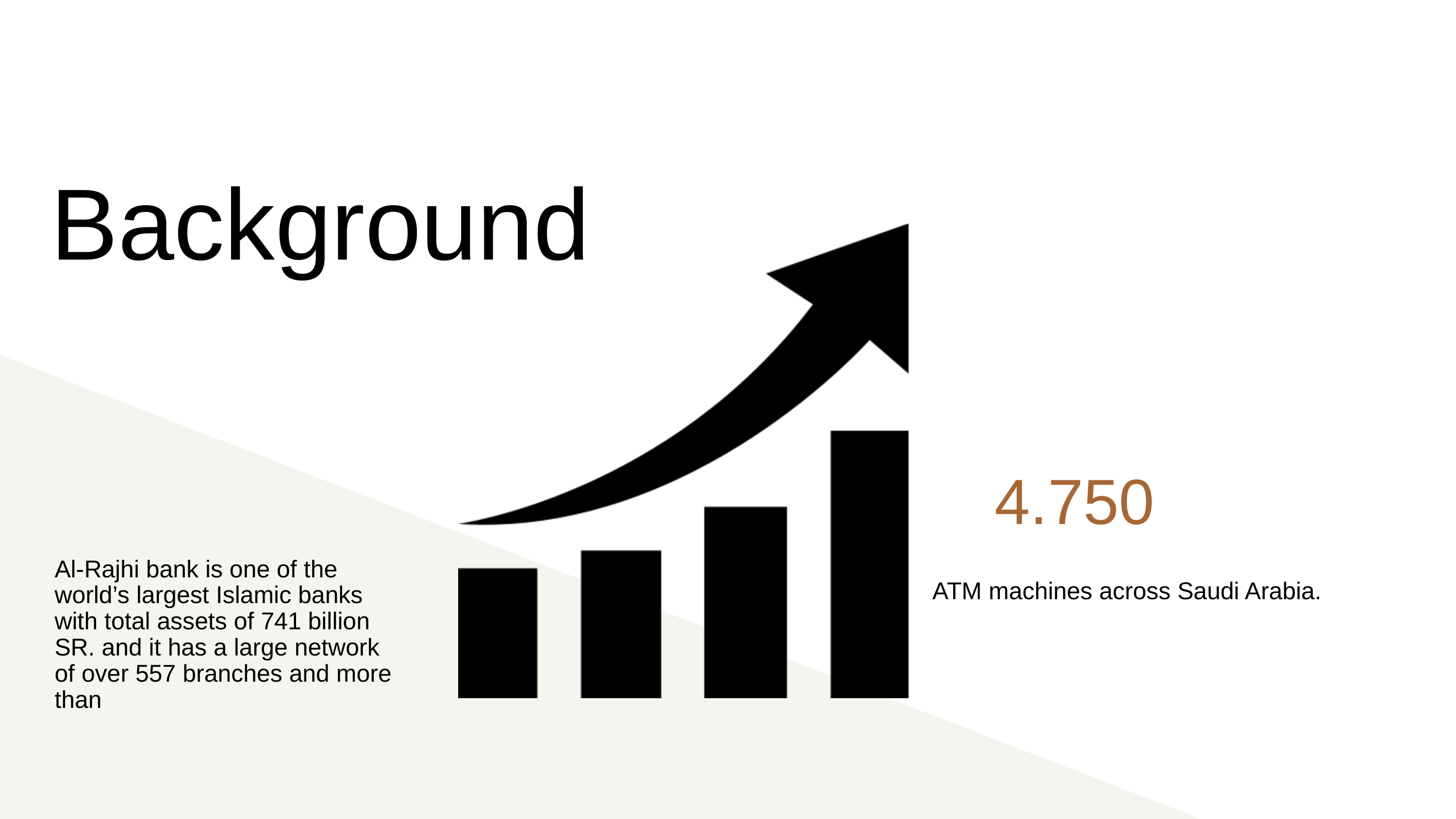

Background

4.750

Al-Rajhi bank is one of the world’s largest Islamic banks with total assets of 741 billion SR. and it has a large network of over 557 branches and more than
ATM machines across Saudi Arabia.